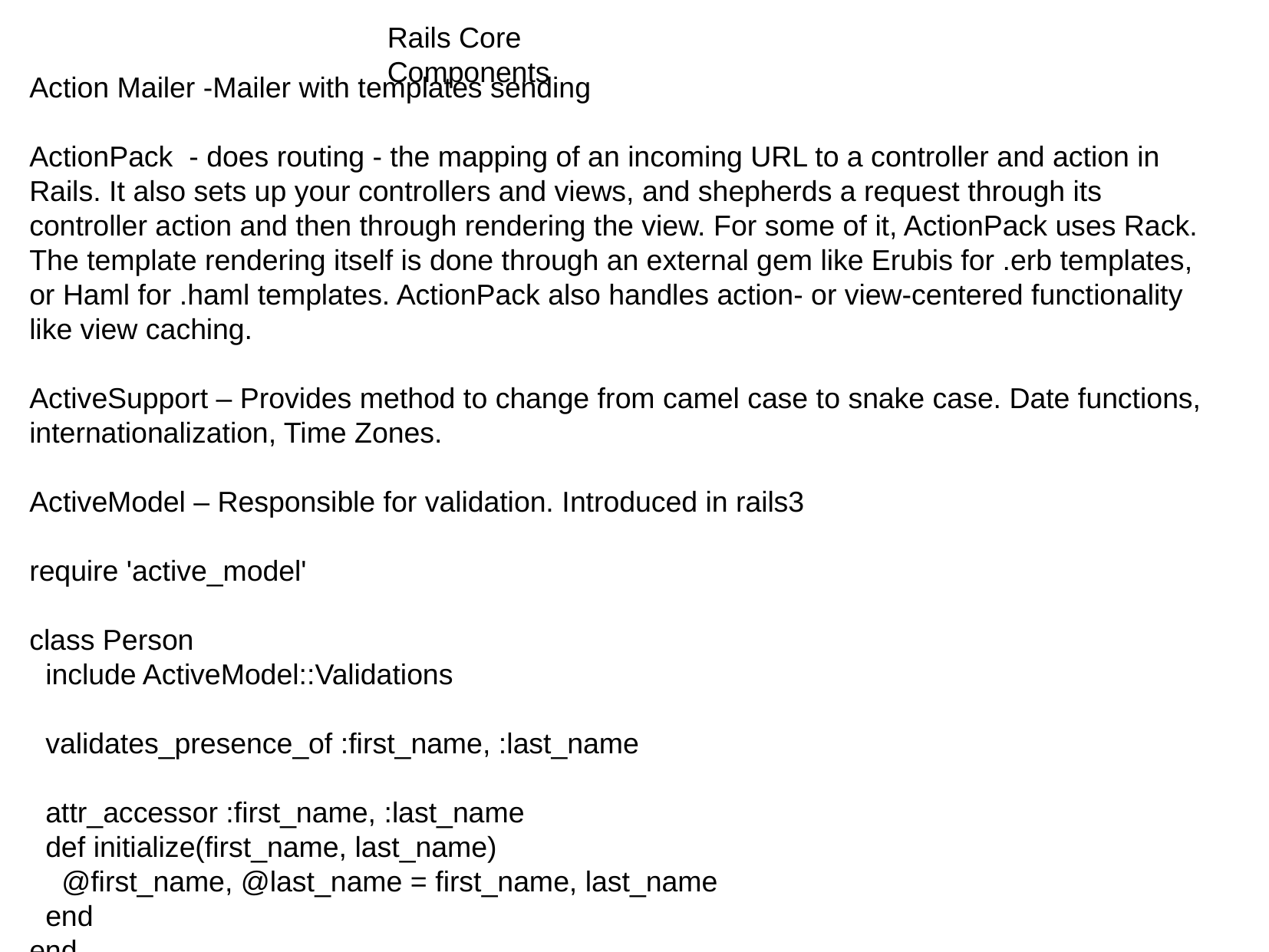

Rails Core Components

Action Mailer -Mailer with templates sending

ActionPack  - does routing - the mapping of an incoming URL to a controller and action in Rails. It also sets up your controllers and views, and shepherds a request through its controller action and then through rendering the view. For some of it, ActionPack uses Rack. The template rendering itself is done through an external gem like Erubis for .erb templates, or Haml for .haml templates. ActionPack also handles action- or view-centered functionality like view caching.

ActiveSupport – Provides method to change from camel case to snake case. Date functions, internationalization, Time Zones.

ActiveModel – Responsible for validation. Introduced in rails3

require 'active_model'

class Person
  include ActiveModel::Validations

  validates_presence_of :first_name, :last_name

  attr_accessor :first_name, :last_name
  def initialize(first_name, last_name)
    @first_name, @last_name = first_name, last_name
  end
end

a = Person.new("Fred", nil)
a.valid? # => false
a.last_name = "Flintstone"
a.valid? # => true